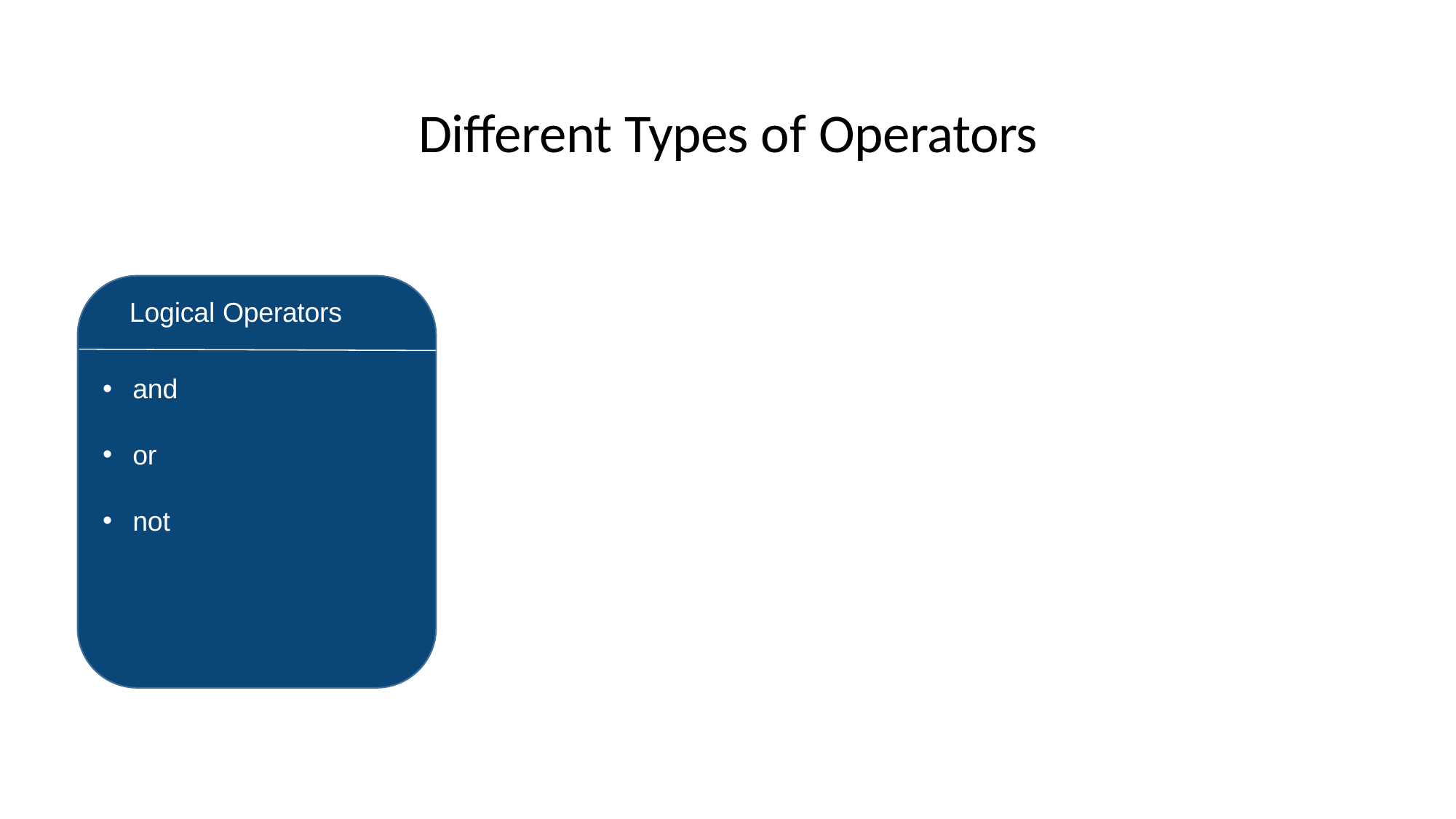

# Different Types of Operators

Logical Operators

and

or

not